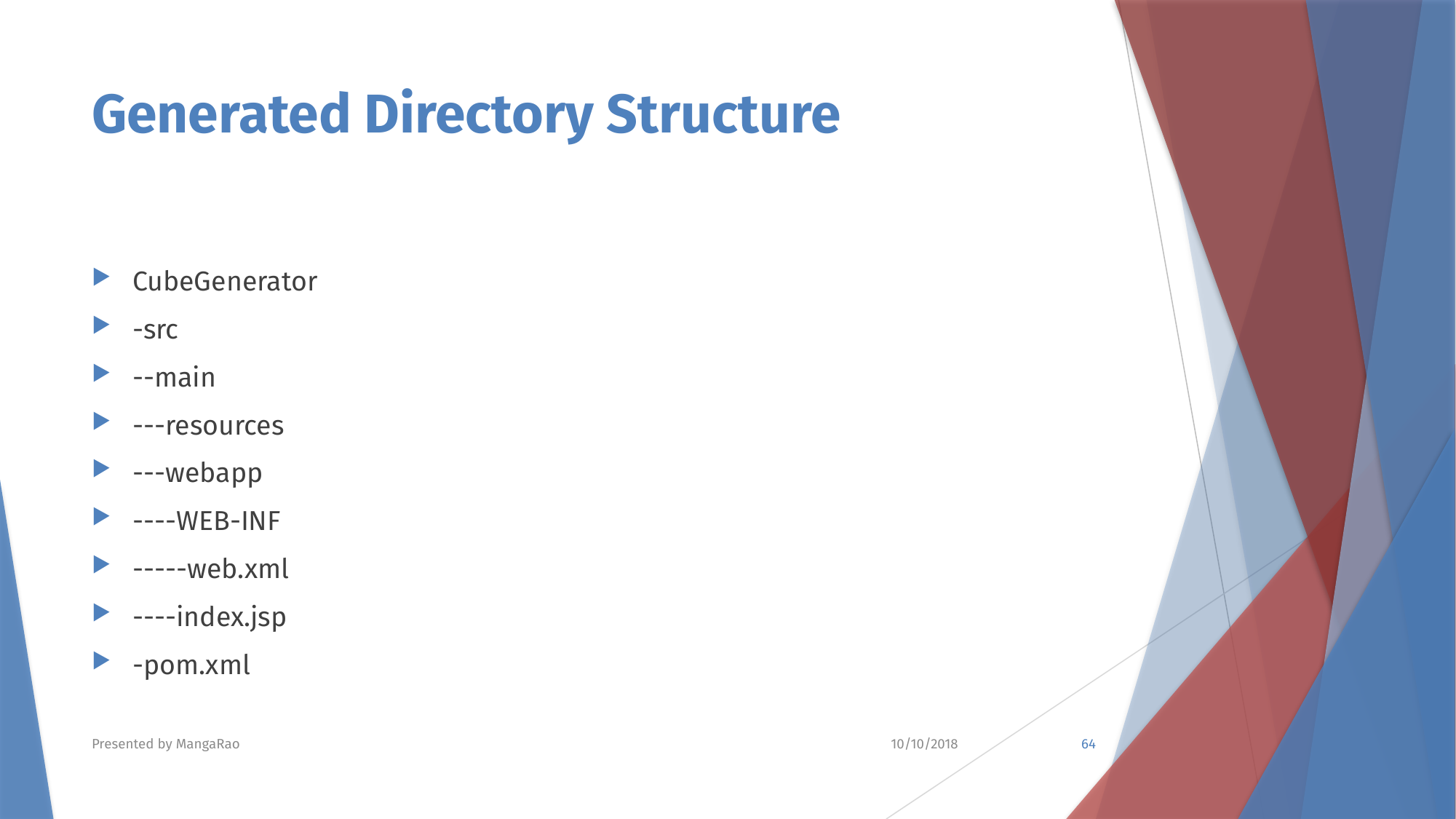

# Generated Directory Structure
CubeGenerator
-src
--main
---resources
---webapp
----WEB-INF
-----web.xml
----index.jsp
-pom.xml

Presented by MangaRao
10/10/2018
64